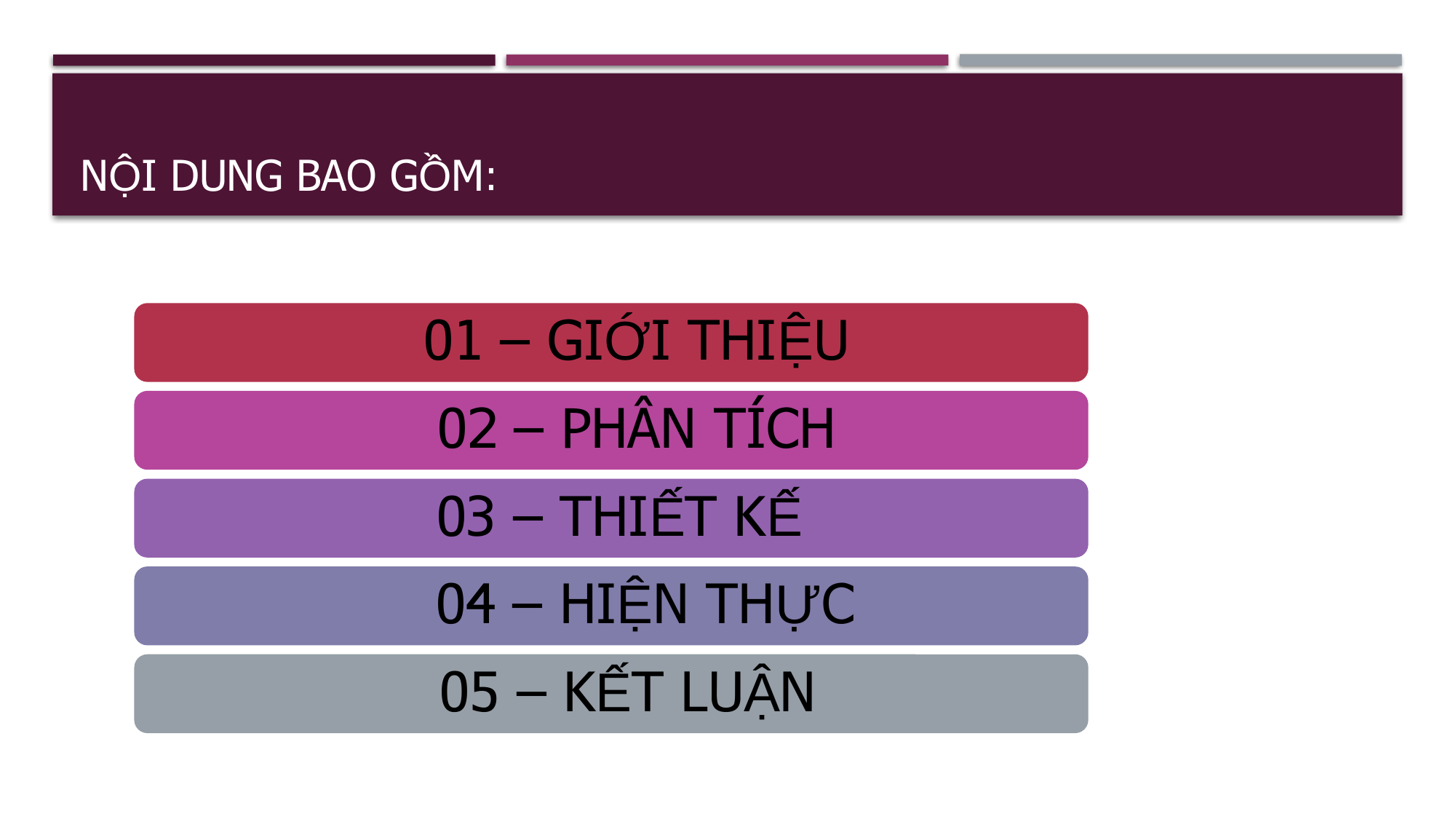

# NỘI DUNG BAO GỒM:
   01 – GIỚI THIỆU
   02 – PHÂN TÍCH
 03 – THIẾT KẾ
    04 – HIỆN THỰC
  05 – KẾT LUẬN